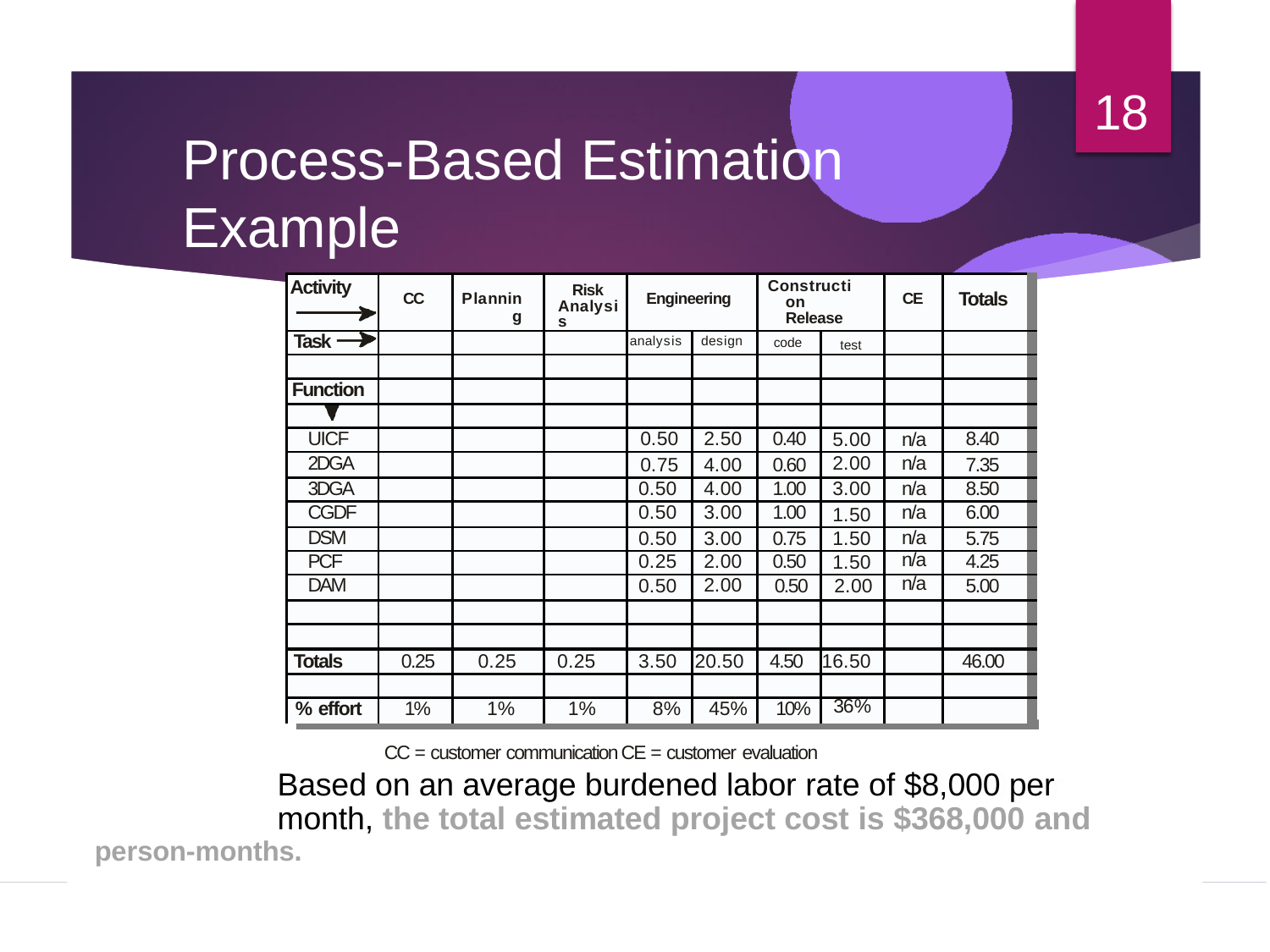

18
# Process-Based Estimation  Example
| Activity | CC | Planning | Risk Analysis | Engineering |  | Construction Release |  | CE | Totals |
| --- | --- | --- | --- | --- | --- | --- | --- | --- | --- |
| Task |  |  |  | analysis | design | code | test |  |  |
|  |  |  |  |  |  |  |  |  |  |
| Function |  |  |  |  |  |  |  |  |  |
|  |  |  |  |  |  |  |  |  |  |
| UICF |  |  |  | 0.50 | 2.50 | 0.40 | 5.00 | n/a | 8.40 |
| 2DGA |  |  |  | 0.75 | 4.00 | 0.60 | 2.00 | n/a | 7.35 |
| 3DGA |  |  |  | 0.50 | 4.00 | 1.00 | 3.00 | n/a | 8.50 |
| CGDF |  |  |  | 0.50 | 3.00 | 1.00 | 1.50 | n/a | 6.00 |
| DSM |  |  |  | 0.50 | 3.00 | 0.75 | 1.50 | n/a | 5.75 |
| PCF |  |  |  | 0.25 | 2.00 | 0.50 | 1.50 | n/a | 4.25 |
| DAM |  |  |  | 0.50 | 2.00 | 0.50 | 2.00 | n/a | 5.00 |
|  |  |  |  |  |  |  |  |  |  |
|  |  |  |  |  |  |  |  |  |  |
| Totals | 0.25 | 0.25 | 0.25 | 3.50 | 20.50 | 4.50 | 16.50 |  | 46.00 |
|  |  |  |  |  |  |  |  |  |  |
| % effort | 1% | 1% | 1% | 8% | 45% | 10% | 36% |  |  |

CC = customer communication CE = customer evaluation
Based on an average burdened labor rate of $8,000 per  month, the total estimated project cost is $368,000 and
person-months.